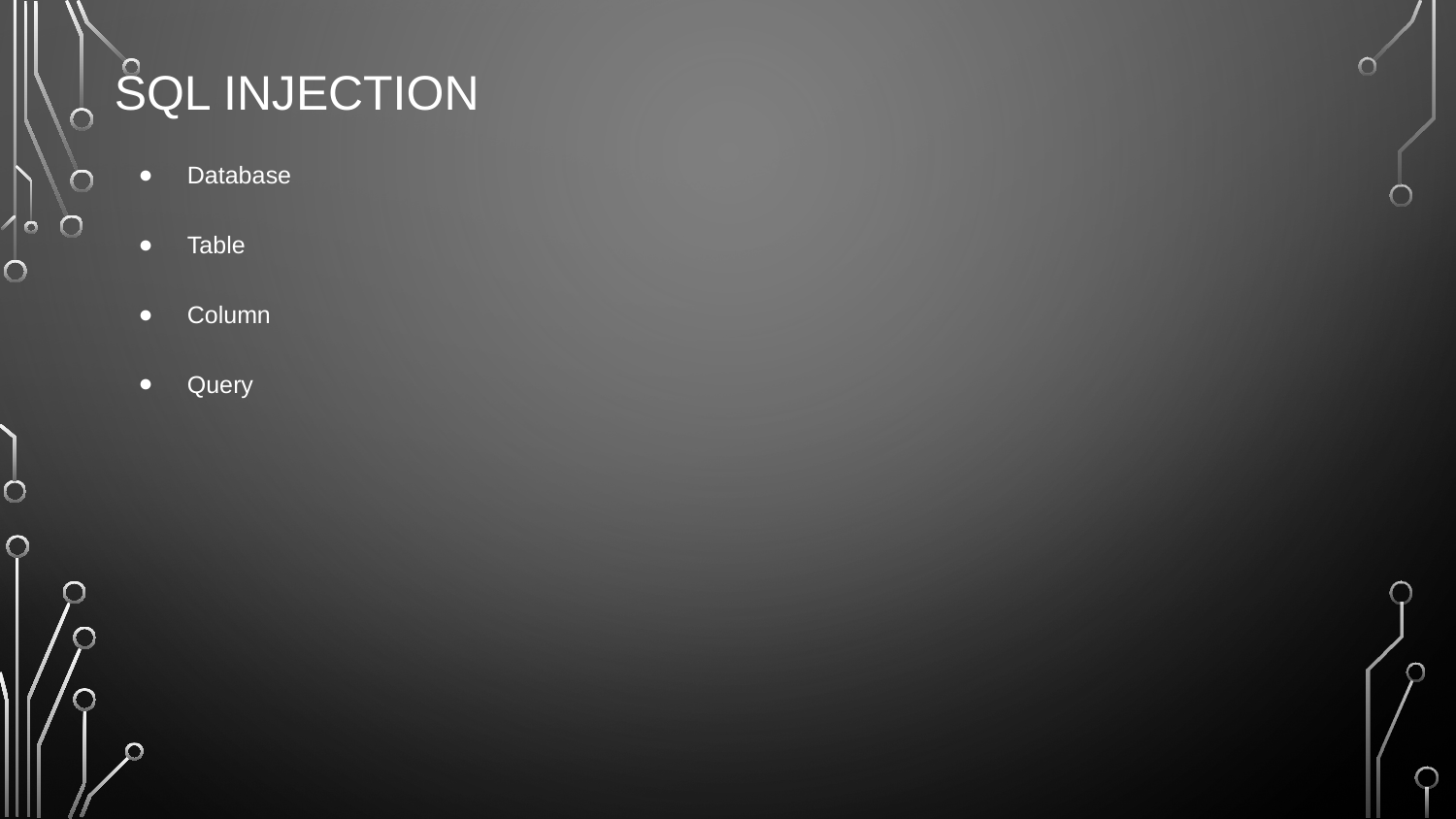

# SQL injection
Database

Table

Column

Query